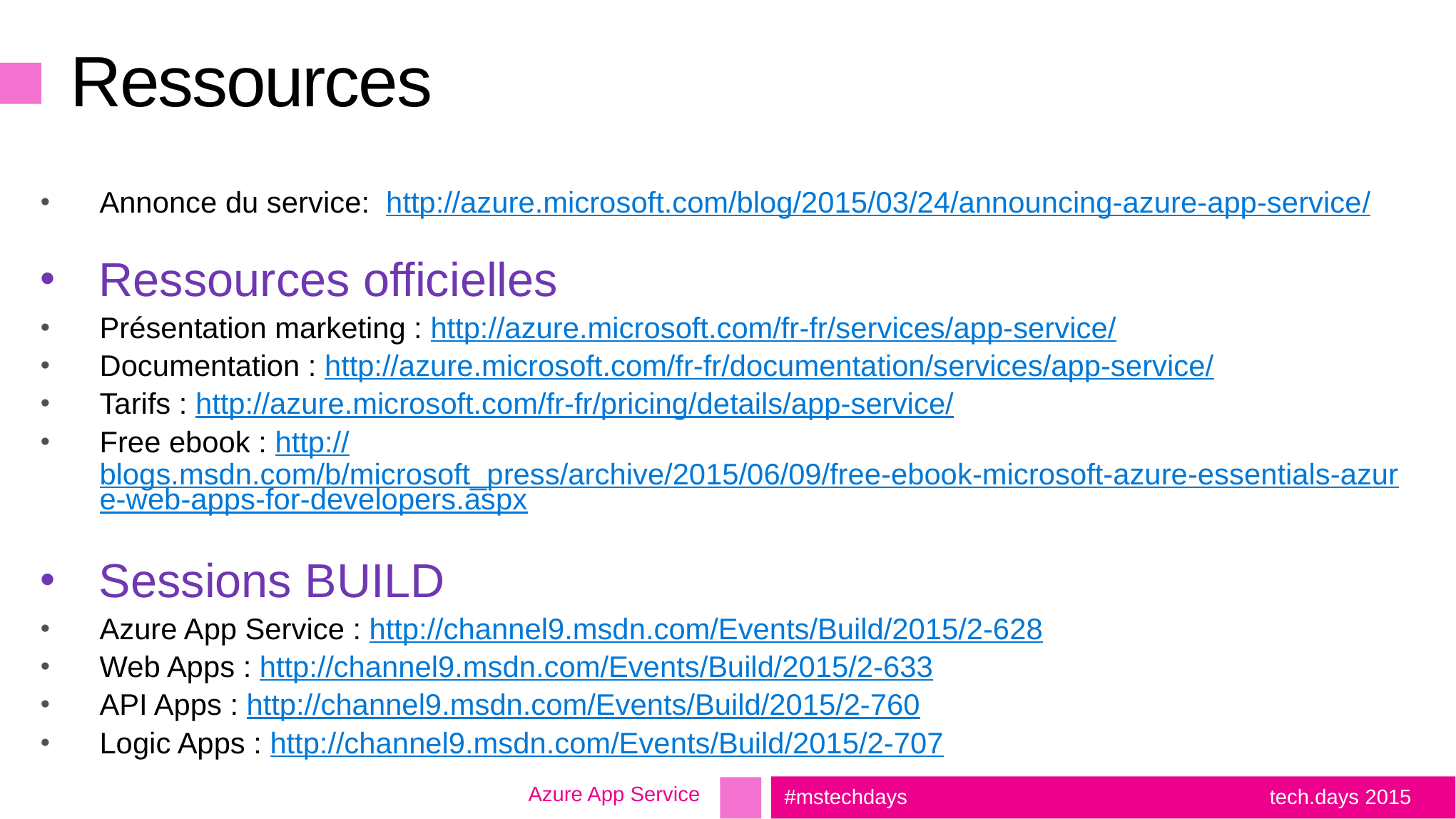

# Ressources

Annonce du service:  http://azure.microsoft.com/blog/2015/03/24/announcing-azure-app-service/

Ressources officielles
Présentation marketing : http://azure.microsoft.com/fr-fr/services/app-service/
Documentation : http://azure.microsoft.com/fr-fr/documentation/services/app-service/
Tarifs : http://azure.microsoft.com/fr-fr/pricing/details/app-service/
Free ebook : http://blogs.msdn.com/b/microsoft_press/archive/2015/06/09/free-ebook-microsoft-azure-essentials-azure-web-apps-for-developers.aspx

Sessions BUILD
Azure App Service : http://channel9.msdn.com/Events/Build/2015/2-628
Web Apps : http://channel9.msdn.com/Events/Build/2015/2-633
API Apps : http://channel9.msdn.com/Events/Build/2015/2-760
Logic Apps : http://channel9.msdn.com/Events/Build/2015/2-707
Azure App Service